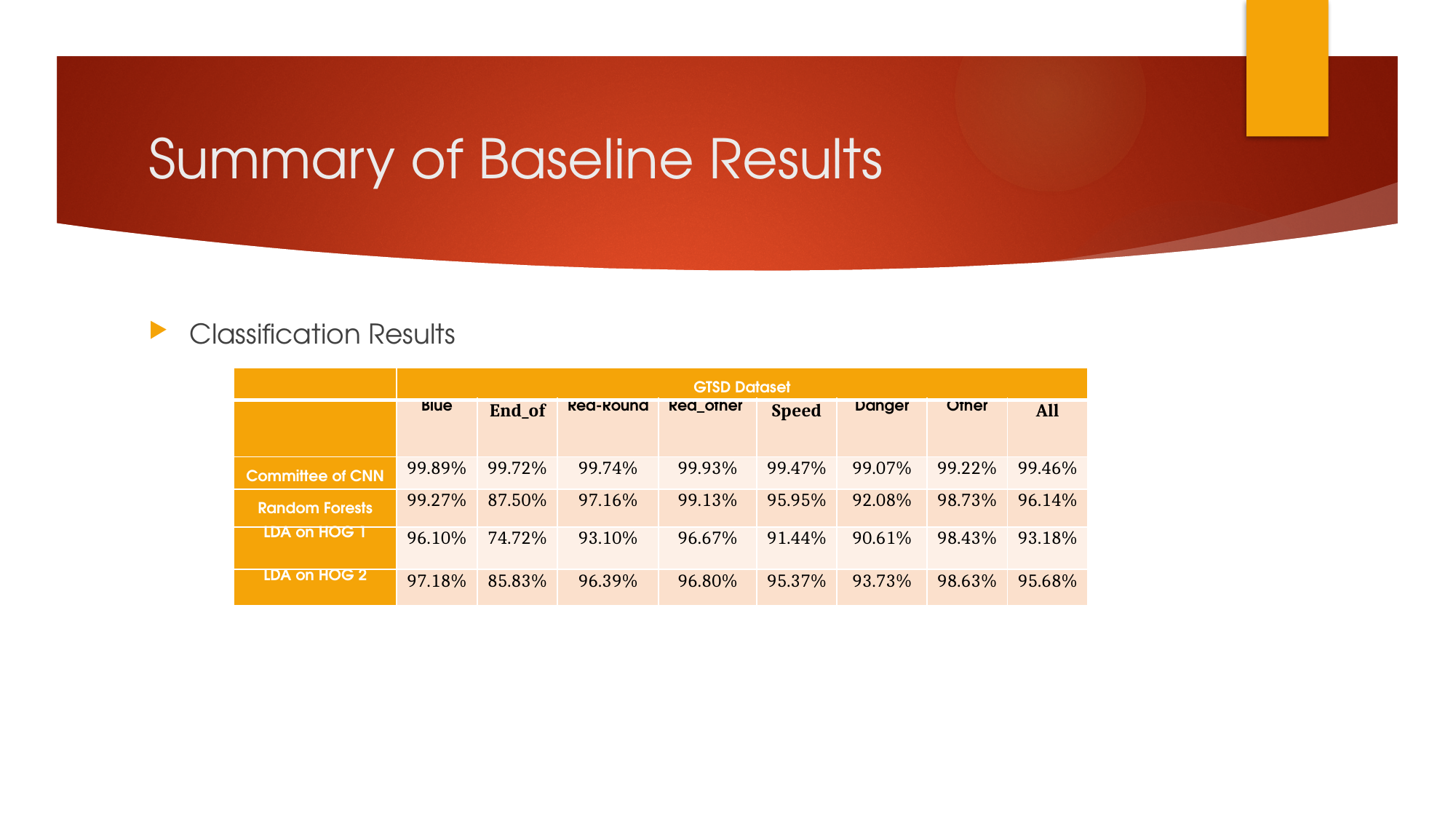

# Summary of Baseline Results
Classification Results
|  | GTSD Dataset |  |  |  |  |  |  |  |
| --- | --- | --- | --- | --- | --- | --- | --- | --- |
|  | Blue | End\_of | Red-Round | Red\_other | Speed | Danger | Other | All |
| Committee of CNN | 99.89% | 99.72% | 99.74% | 99.93% | 99.47% | 99.07% | 99.22% | 99.46% |
| Random Forests | 99.27% | 87.50% | 97.16% | 99.13% | 95.95% | 92.08% | 98.73% | 96.14% |
| LDA on HOG 1 | 96.10% | 74.72% | 93.10% | 96.67% | 91.44% | 90.61% | 98.43% | 93.18% |
| LDA on HOG 2 | 97.18% | 85.83% | 96.39% | 96.80% | 95.37% | 93.73% | 98.63% | 95.68% |